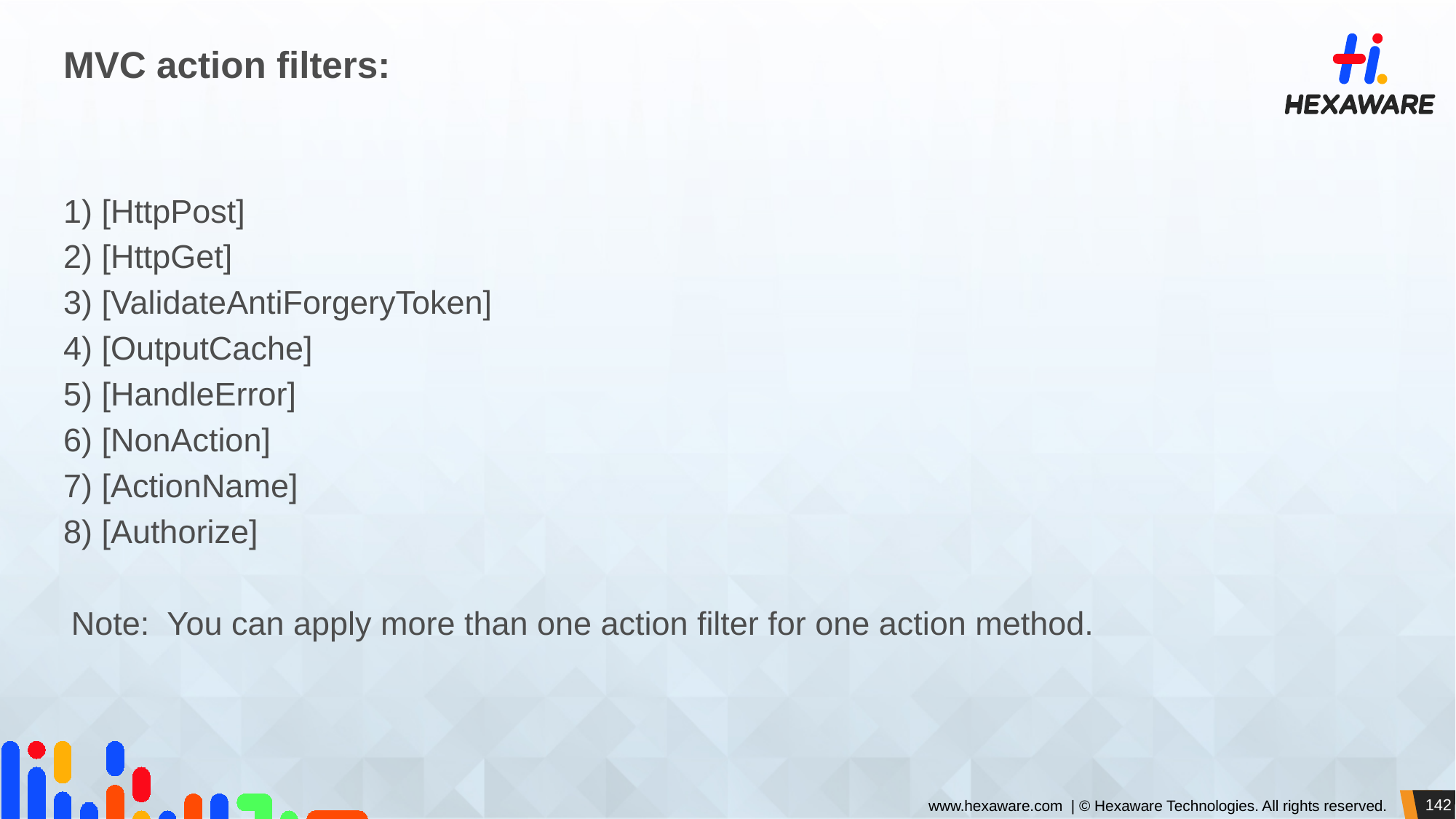

# MVC action filters:
1) [HttpPost]
2) [HttpGet]
3) [ValidateAntiForgeryToken]
4) [OutputCache]
5) [HandleError]
6) [NonAction]
7) [ActionName]
8) [Authorize]

Note:  You can apply more than one action filter for one action method.